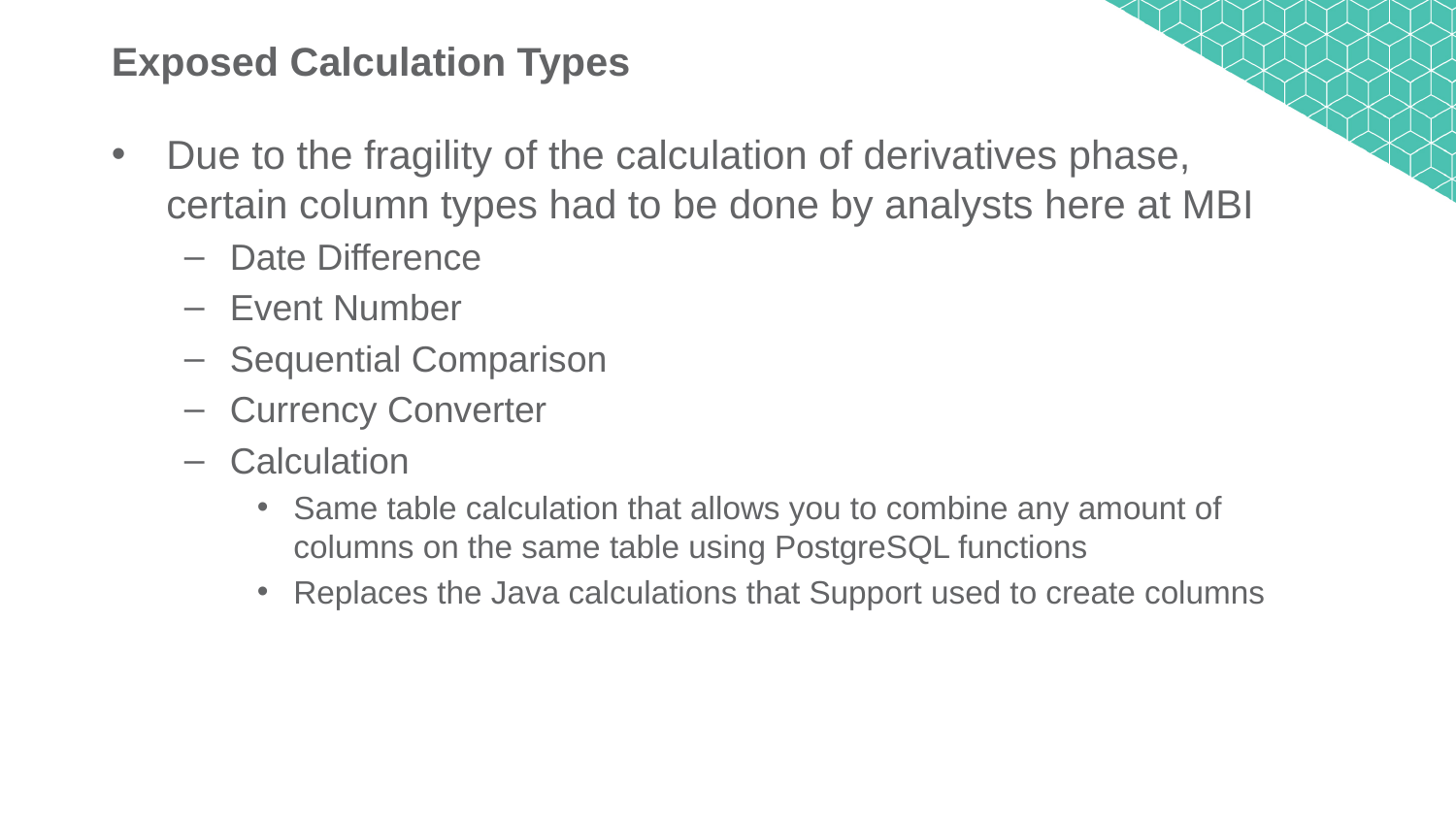

# Exposed Calculation Types
Due to the fragility of the calculation of derivatives phase, certain column types had to be done by analysts here at MBI
Date Difference
Event Number
Sequential Comparison
Currency Converter
Calculation
Same table calculation that allows you to combine any amount of columns on the same table using PostgreSQL functions
Replaces the Java calculations that Support used to create columns